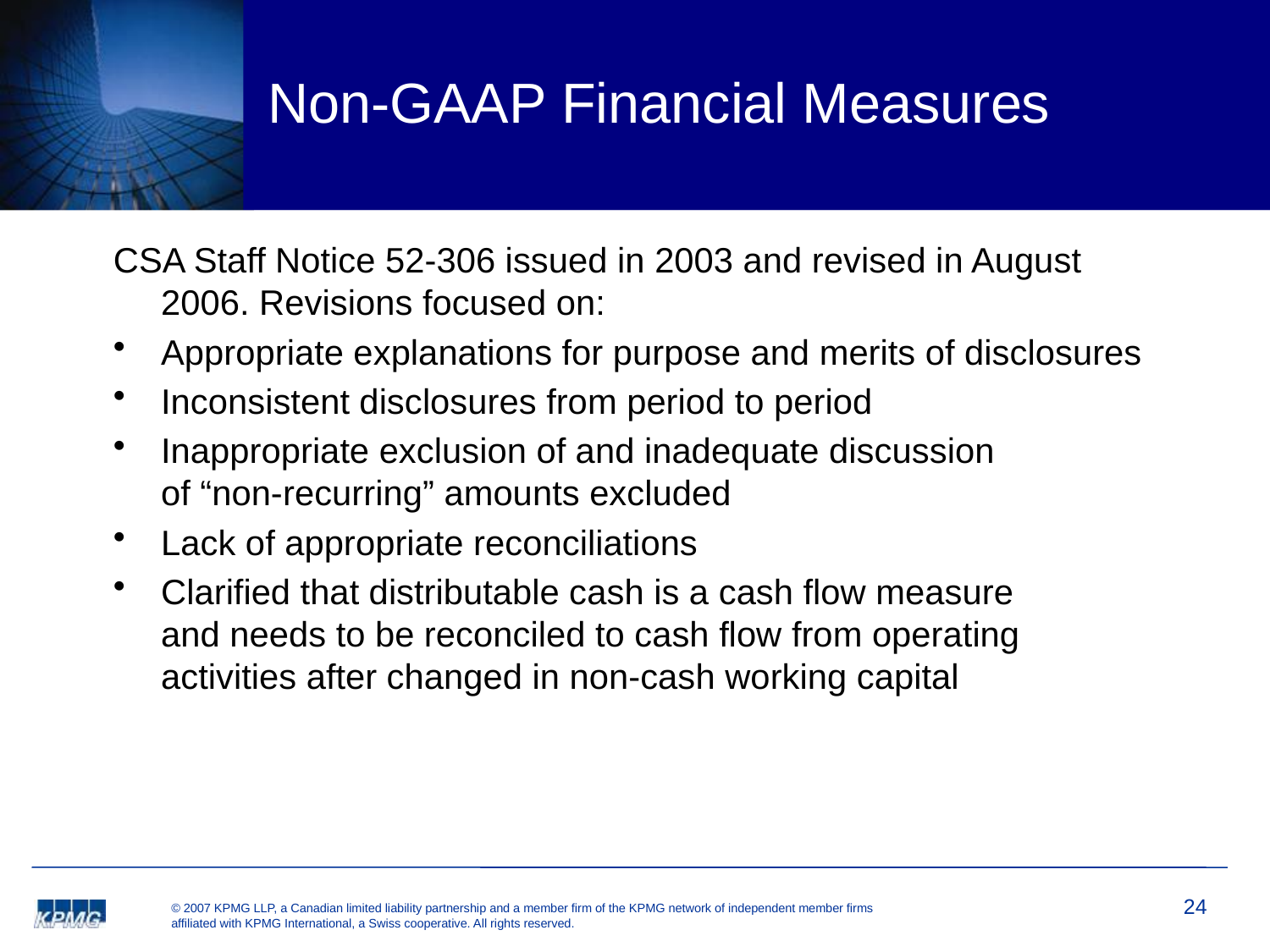

# Non-GAAP Financial Measures
CSA Staff Notice 52-306 issued in 2003 and revised in August 2006. Revisions focused on:
Appropriate explanations for purpose and merits of disclosures
Inconsistent disclosures from period to period
Inappropriate exclusion of and inadequate discussion
of “non-recurring” amounts excluded
Lack of appropriate reconciliations
Clarified that distributable cash is a cash flow measure
and needs to be reconciled to cash flow from operating
activities after changed in non-cash working capital